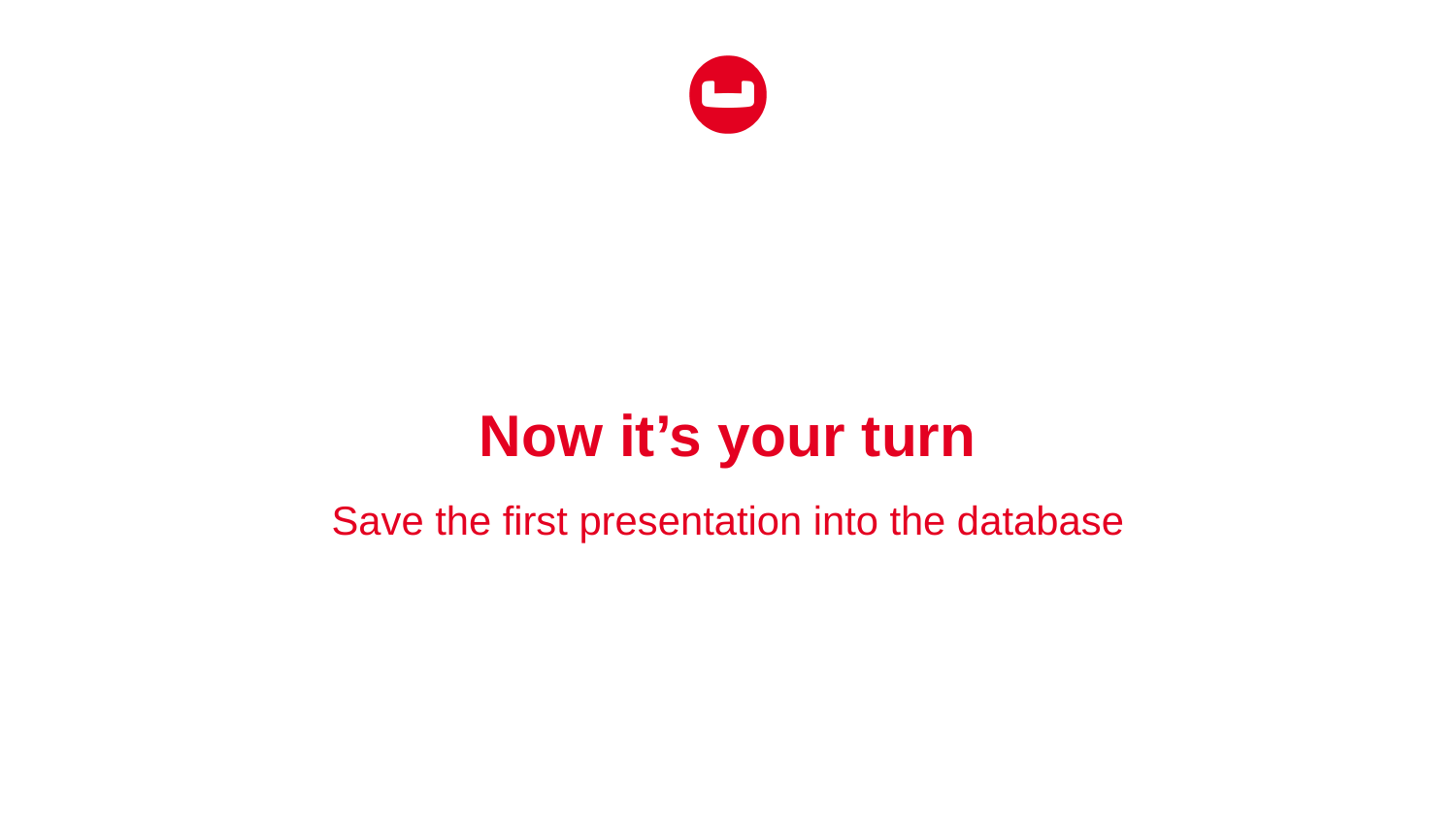

# Now it’s your turn
Save the first presentation into the database